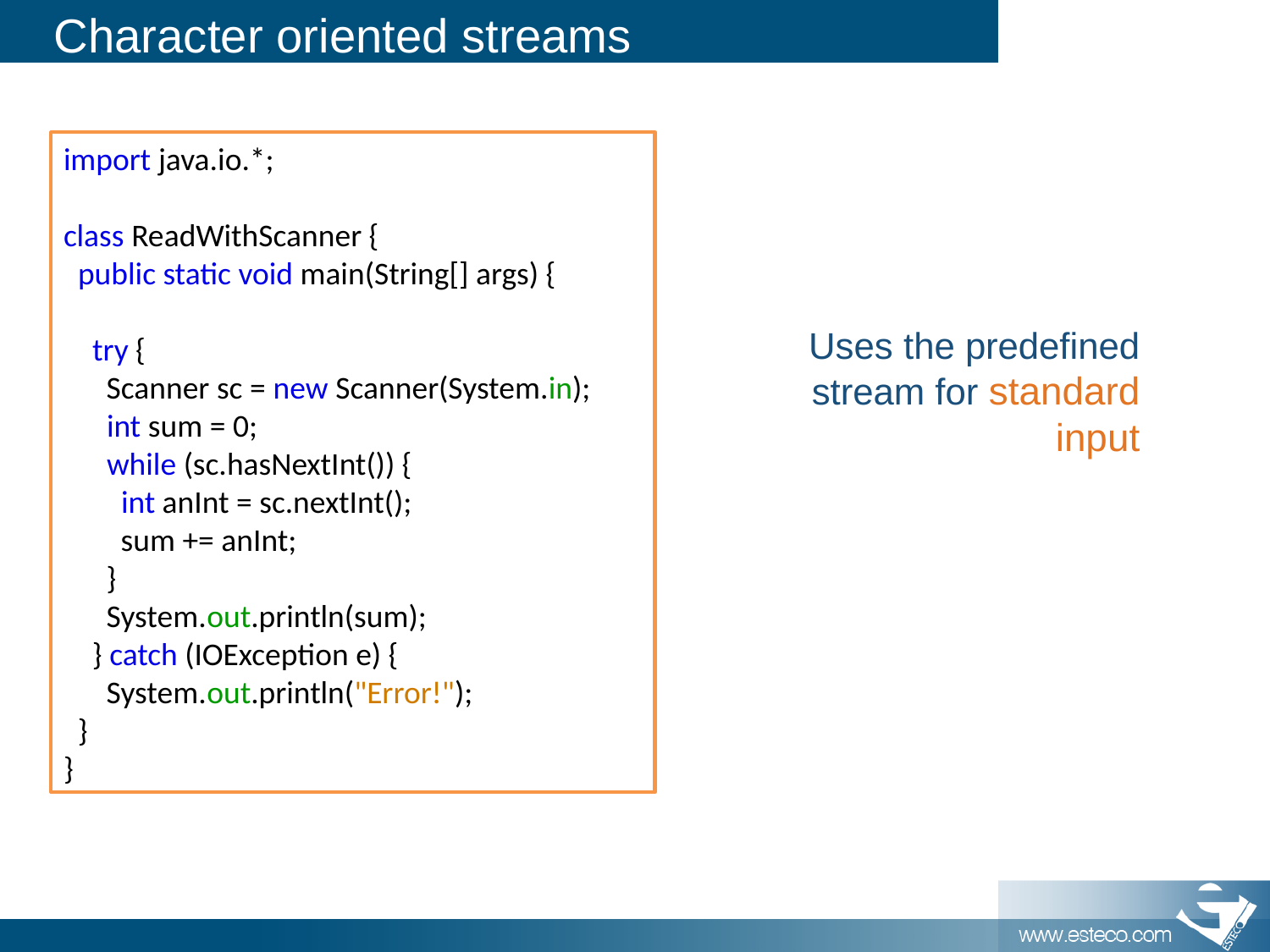

# Character oriented streams
import java.io.*;
class ReadWithScanner {
  public static void main(String[] args) {
    try {
      Scanner sc = new Scanner(System.in);
      int sum = 0;
      while (sc.hasNextInt()) {
        int anInt = sc.nextInt();
        sum += anInt;
      }
      System.out.println(sum);
    } catch (IOException e) {
      System.out.println("Error!");
  }
}
Uses the predefined stream for standard input